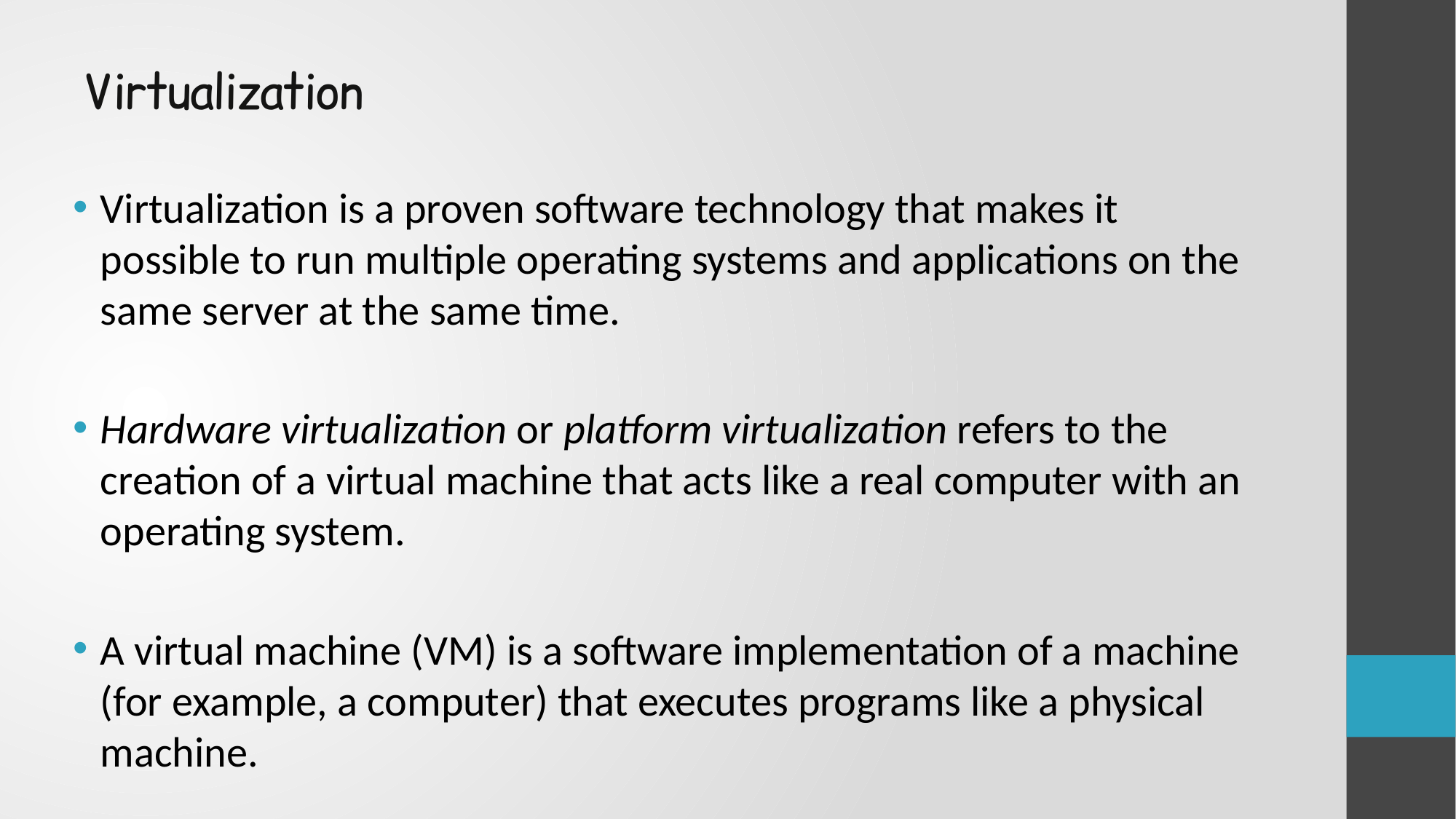

# Virtualization

Virtualization is a proven software technology that makes it possible to run multiple operating systems and applications on the same server at the same time.

Hardware virtualization or platform virtualization refers to the creation of a virtual machine that acts like a real computer with an operating system.

A virtual machine (VM) is a software implementation of a machine (for example, a computer) that executes programs like a physical machine.